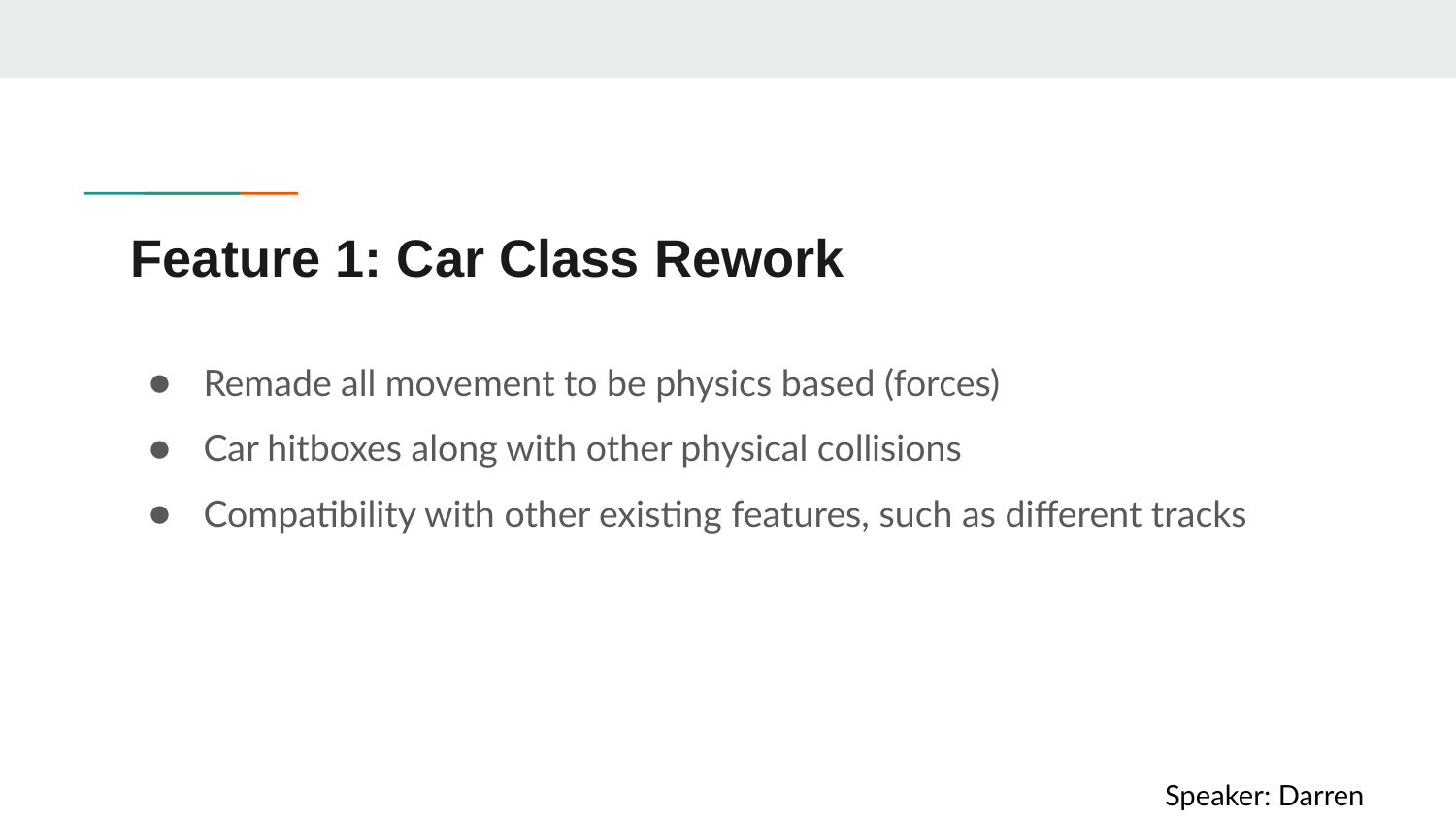

# Feature 1: Car Class Rework
Remade all movement to be physics based (forces)
Car hitboxes along with other physical collisions
Compatibility with other existing features, such as different tracks

Speaker: Darren